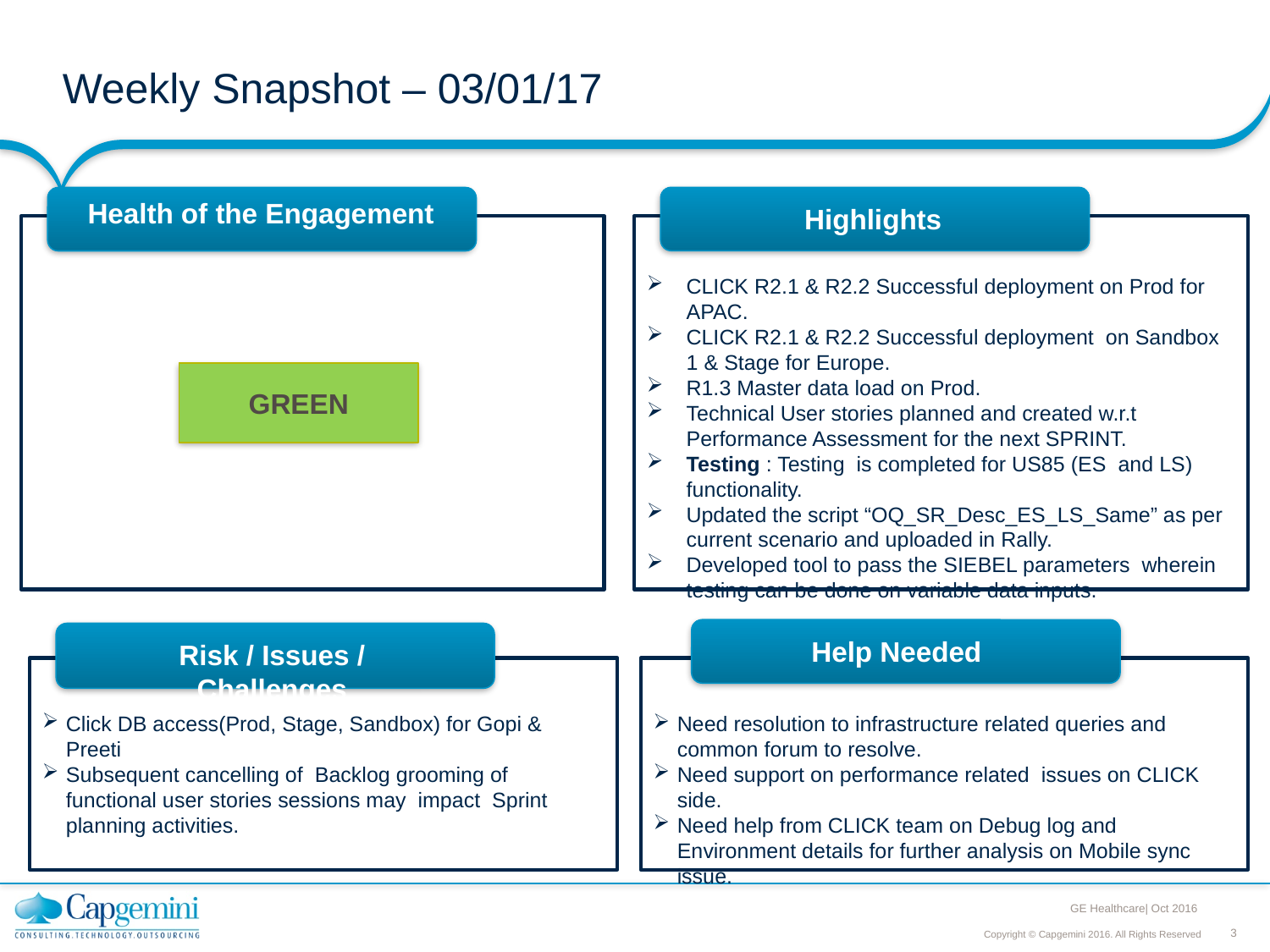

Weekly Snapshot – 03/01/17

Health of the Engagement
Highlights

CLICK R2.1 & R2.2 Successful deployment on Prod for APAC.
CLICK R2.1 & R2.2 Successful deployment  on Sandbox 1 & Stage for Europe.
R1.3 Master data load on Prod.
Technical User stories planned and created w.r.t Performance Assessment for the next SPRINT.
Testing : Testing  is completed for US85 (ES  and LS) functionality.
Updated the script “OQ_SR_Desc_ES_LS_Same” as per current scenario and uploaded in Rally.
Developed tool to pass the SIEBEL parameters  wherein testing can be done on variable data inputs.

GREEN

Help Needed
Risk / Issues / Challenges

Click DB access(Prod, Stage, Sandbox) for Gopi & Preeti
Subsequent cancelling of  Backlog grooming of functional user stories sessions may  impact  Sprint planning activities.

Need resolution to infrastructure related queries and common forum to resolve.
Need support on performance related  issues on CLICK side.
Need help from CLICK team on Debug log and Environment details for further analysis on Mobile sync issue.